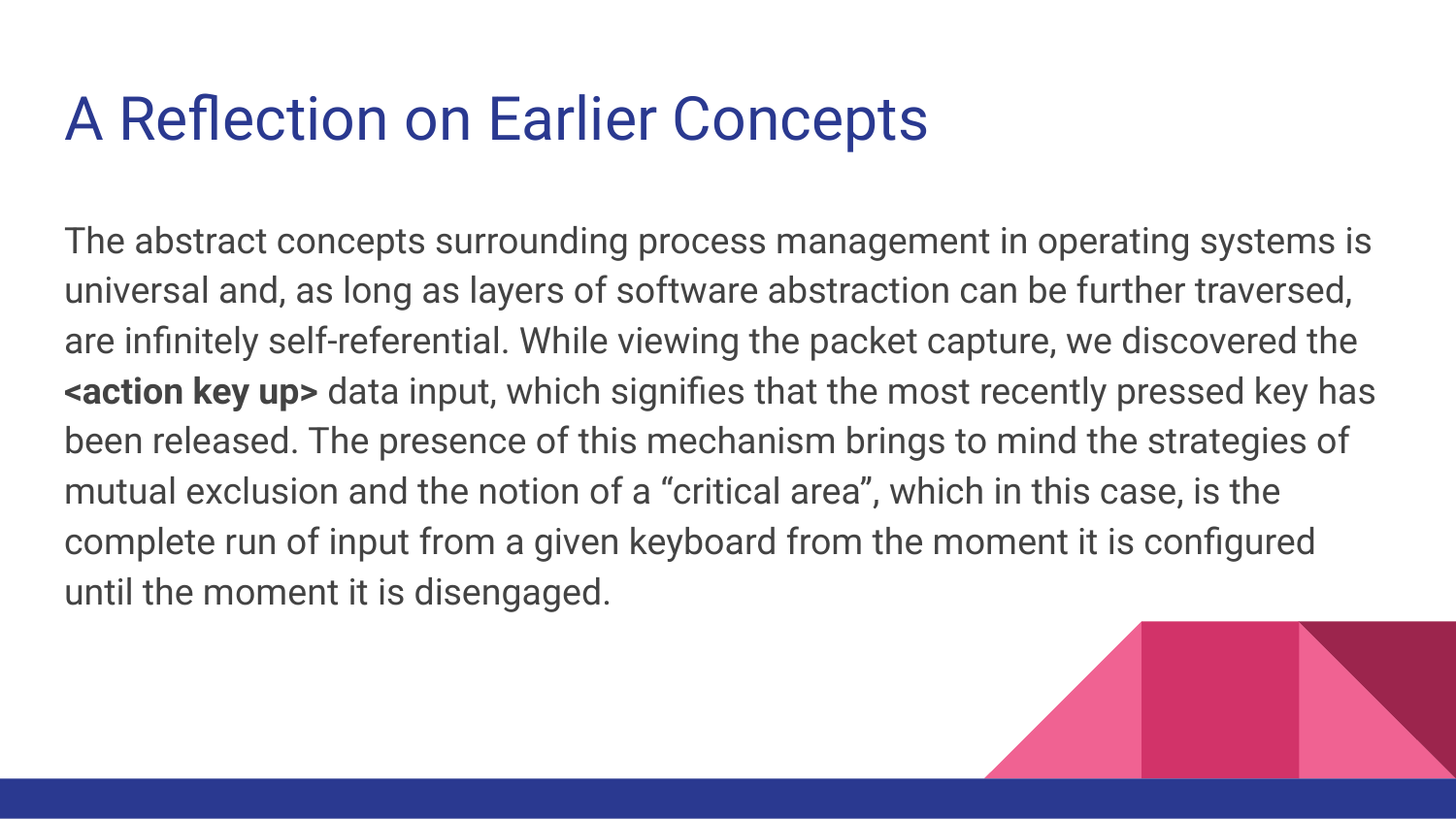

# A Reflection on Earlier Concepts
The abstract concepts surrounding process management in operating systems is universal and, as long as layers of software abstraction can be further traversed, are infinitely self-referential. While viewing the packet capture, we discovered the  <action key up> data input, which signifies that the most recently pressed key has been released. The presence of this mechanism brings to mind the strategies of mutual exclusion and the notion of a “critical area”, which in this case, is the complete run of input from a given keyboard from the moment it is configured until the moment it is disengaged.